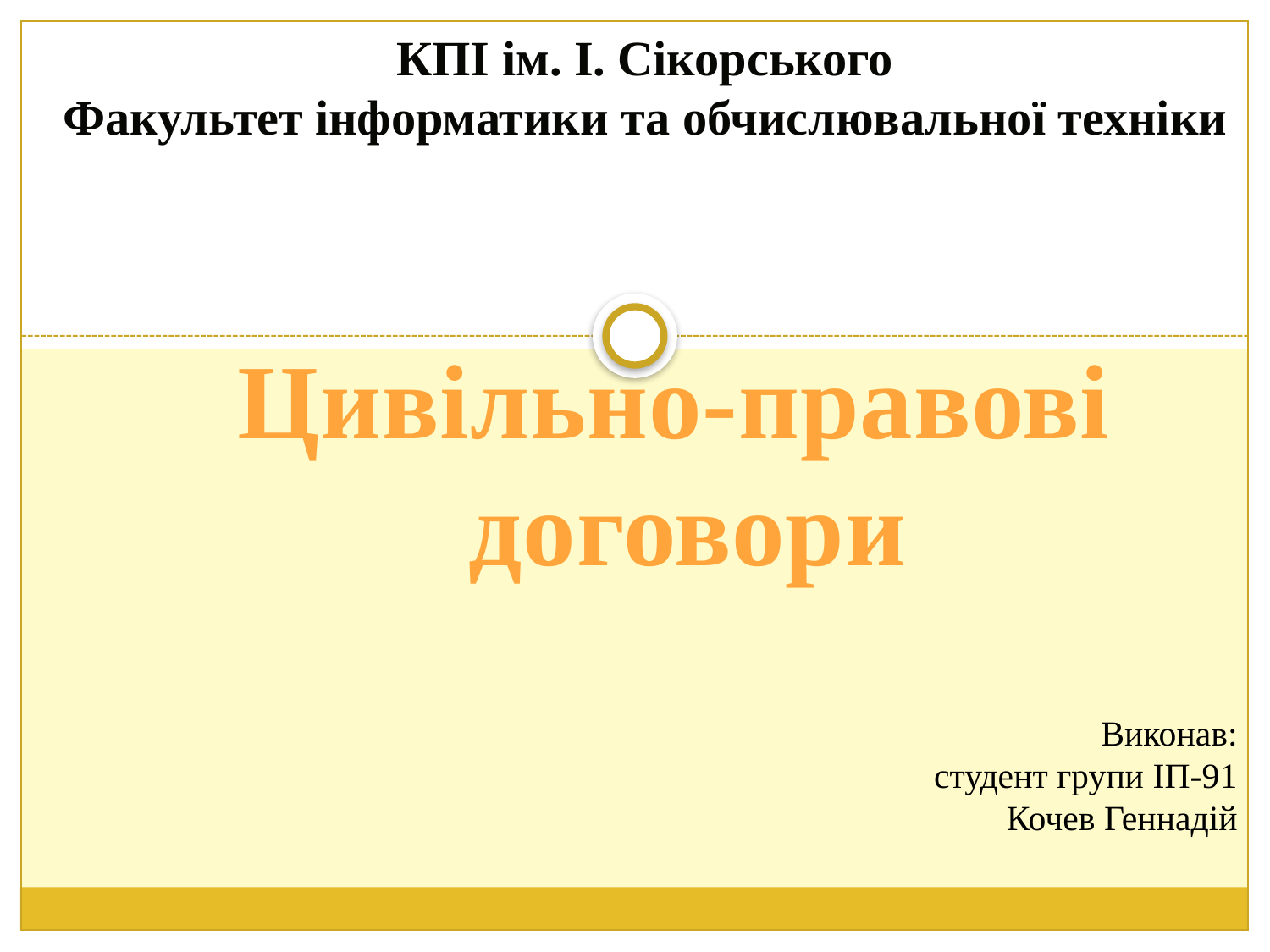

КПІ ім. І. Сікорського
Факультет інформатики та обчислювальної техніки
Цивільно-правові
договори
Виконав:
студент групи ІП-91
Кочев Геннадій